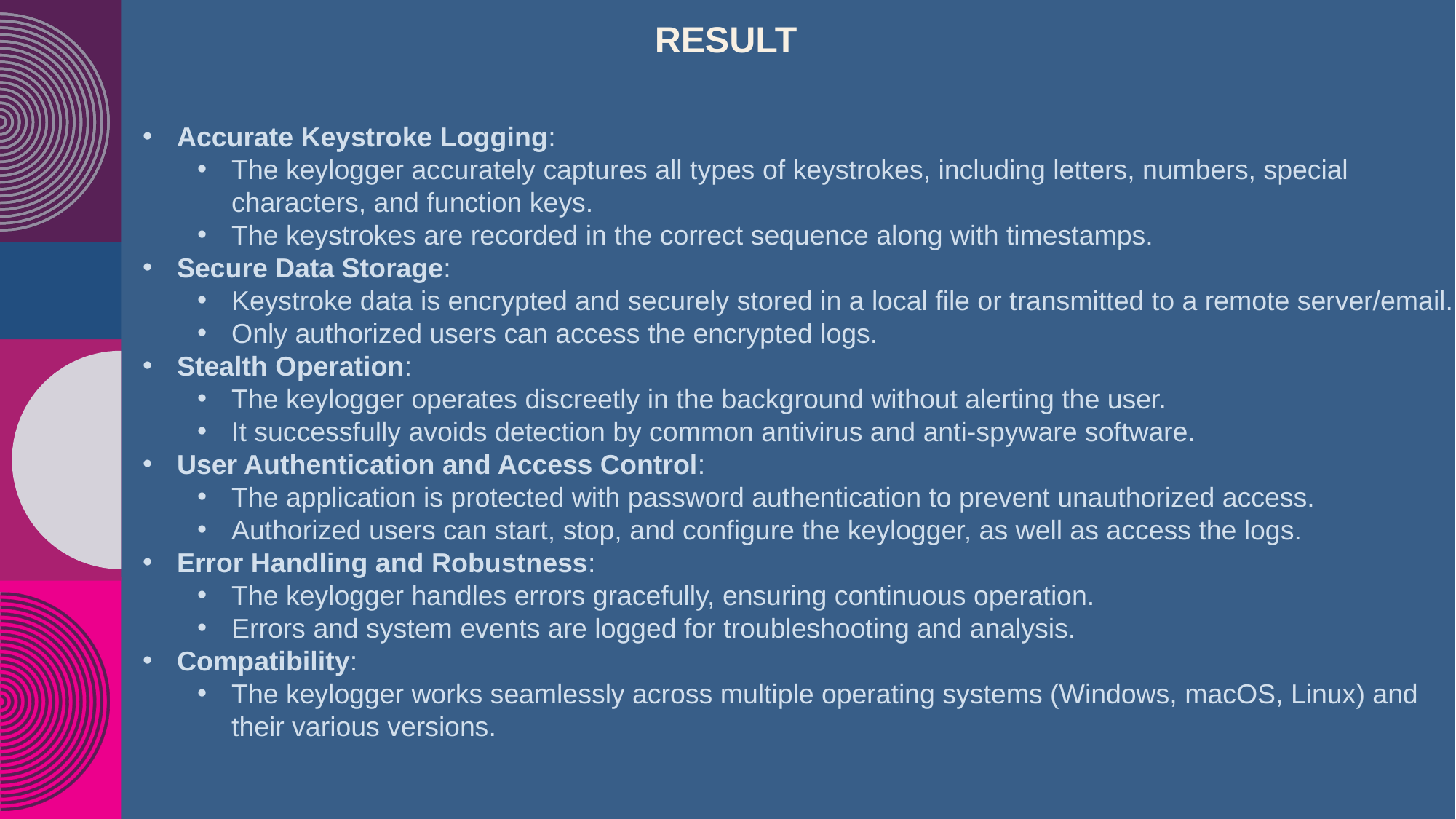

result
Accurate Keystroke Logging:
The keylogger accurately captures all types of keystrokes, including letters, numbers, special characters, and function keys.
The keystrokes are recorded in the correct sequence along with timestamps.
Secure Data Storage:
Keystroke data is encrypted and securely stored in a local file or transmitted to a remote server/email.
Only authorized users can access the encrypted logs.
Stealth Operation:
The keylogger operates discreetly in the background without alerting the user.
It successfully avoids detection by common antivirus and anti-spyware software.
User Authentication and Access Control:
The application is protected with password authentication to prevent unauthorized access.
Authorized users can start, stop, and configure the keylogger, as well as access the logs.
Error Handling and Robustness:
The keylogger handles errors gracefully, ensuring continuous operation.
Errors and system events are logged for troubleshooting and analysis.
Compatibility:
The keylogger works seamlessly across multiple operating systems (Windows, macOS, Linux) and their various versions.